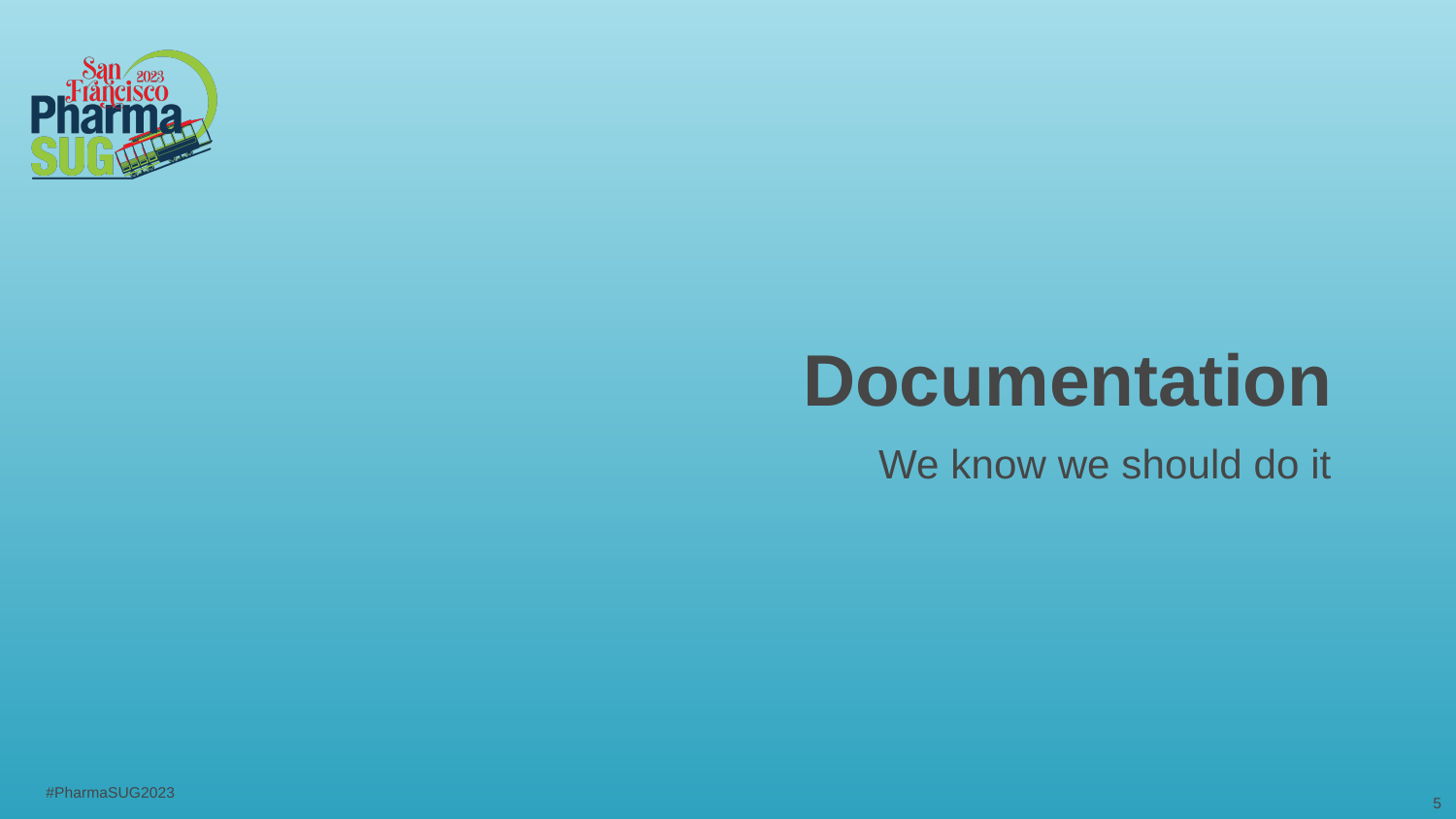

# Documentation
We know we should do it
5